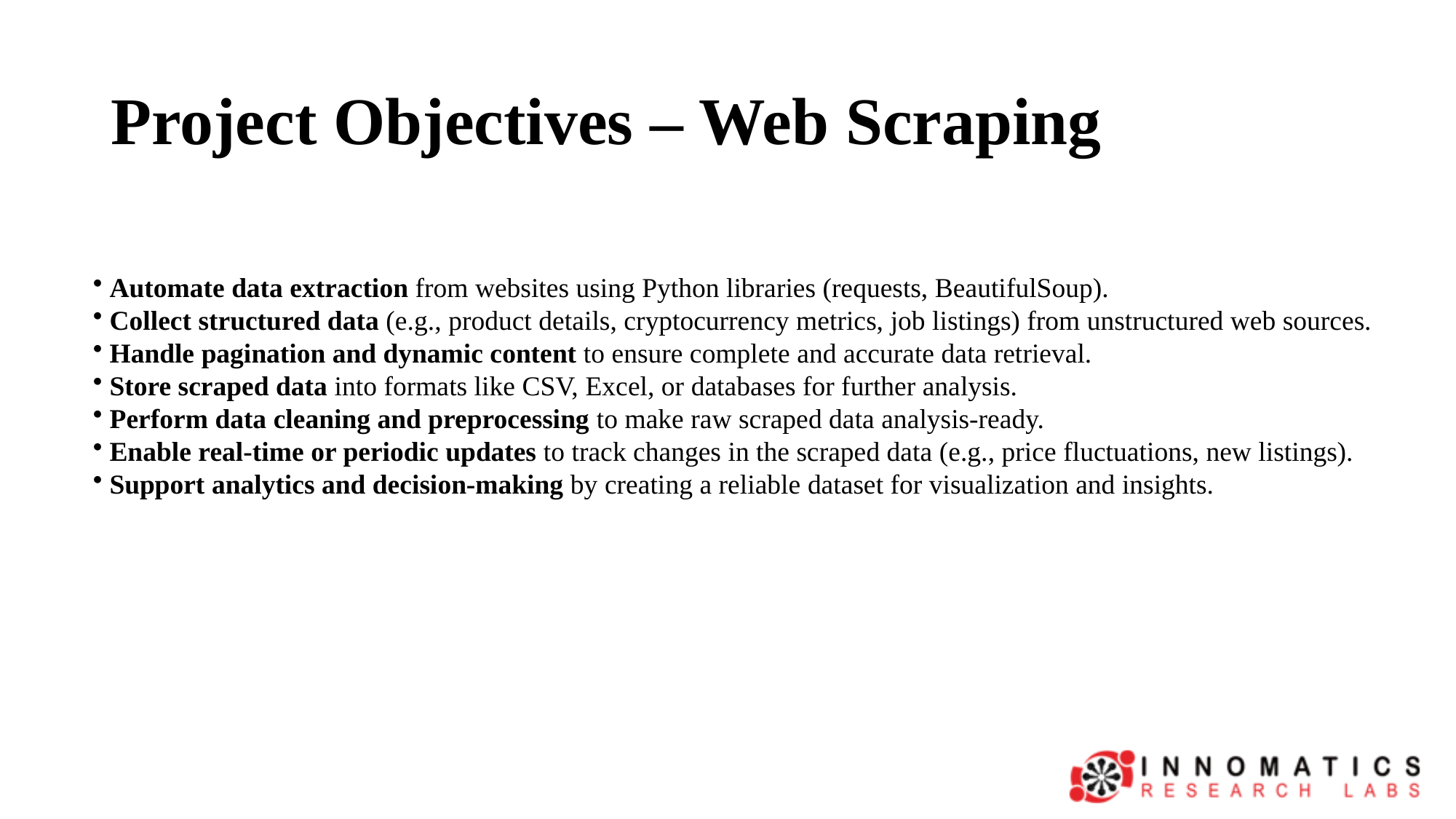

# Project Objectives – Web Scraping
 Automate data extraction from websites using Python libraries (requests, BeautifulSoup).
 Collect structured data (e.g., product details, cryptocurrency metrics, job listings) from unstructured web sources.
 Handle pagination and dynamic content to ensure complete and accurate data retrieval.
 Store scraped data into formats like CSV, Excel, or databases for further analysis.
 Perform data cleaning and preprocessing to make raw scraped data analysis-ready.
 Enable real-time or periodic updates to track changes in the scraped data (e.g., price fluctuations, new listings).
 Support analytics and decision-making by creating a reliable dataset for visualization and insights.